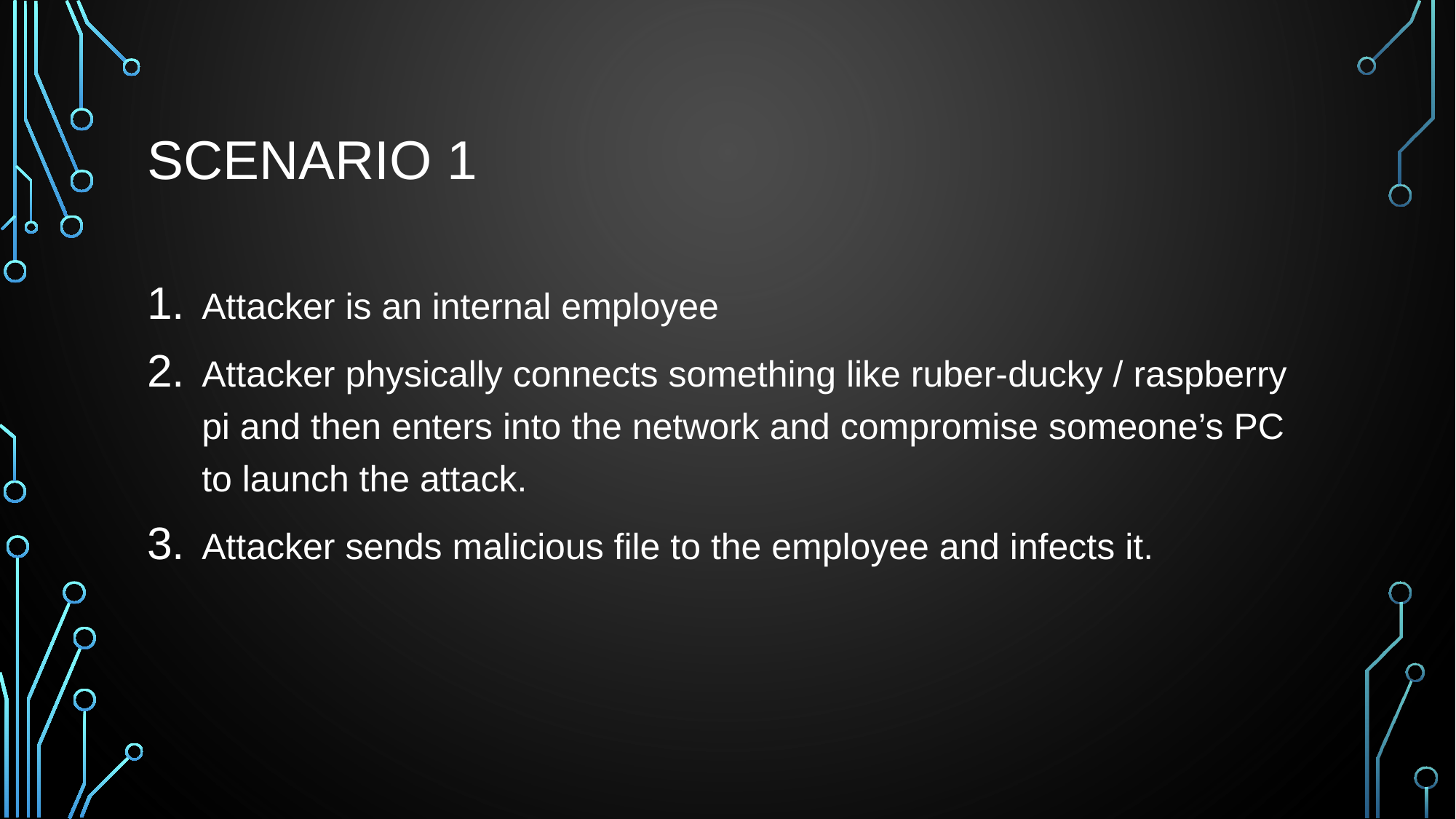

# Scenario 1
Attacker is an internal employee
Attacker physically connects something like ruber-ducky / raspberry pi and then enters into the network and compromise someone’s PC to launch the attack.
Attacker sends malicious file to the employee and infects it.